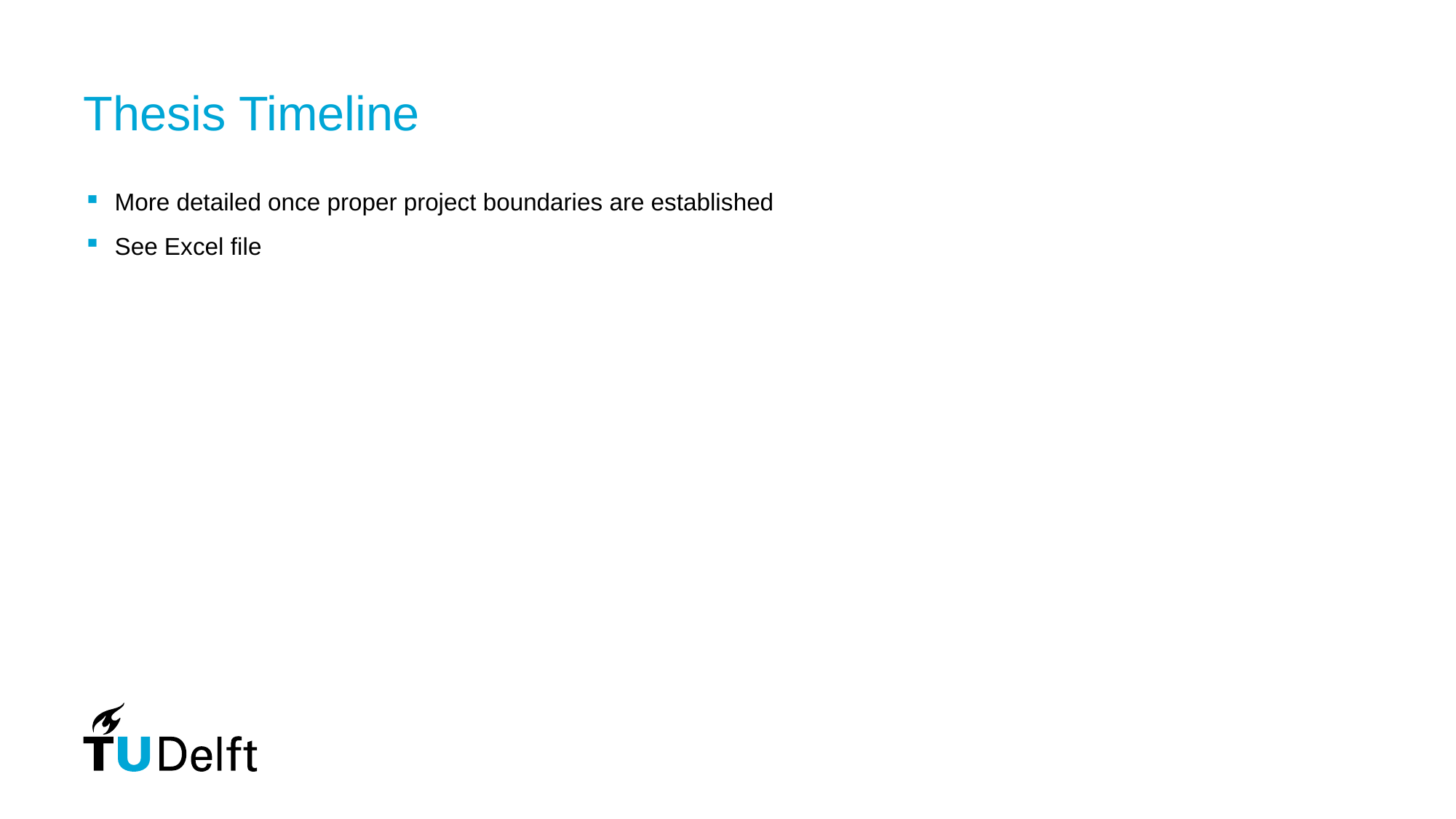

# Thesis Timeline
More detailed once proper project boundaries are established
See Excel file